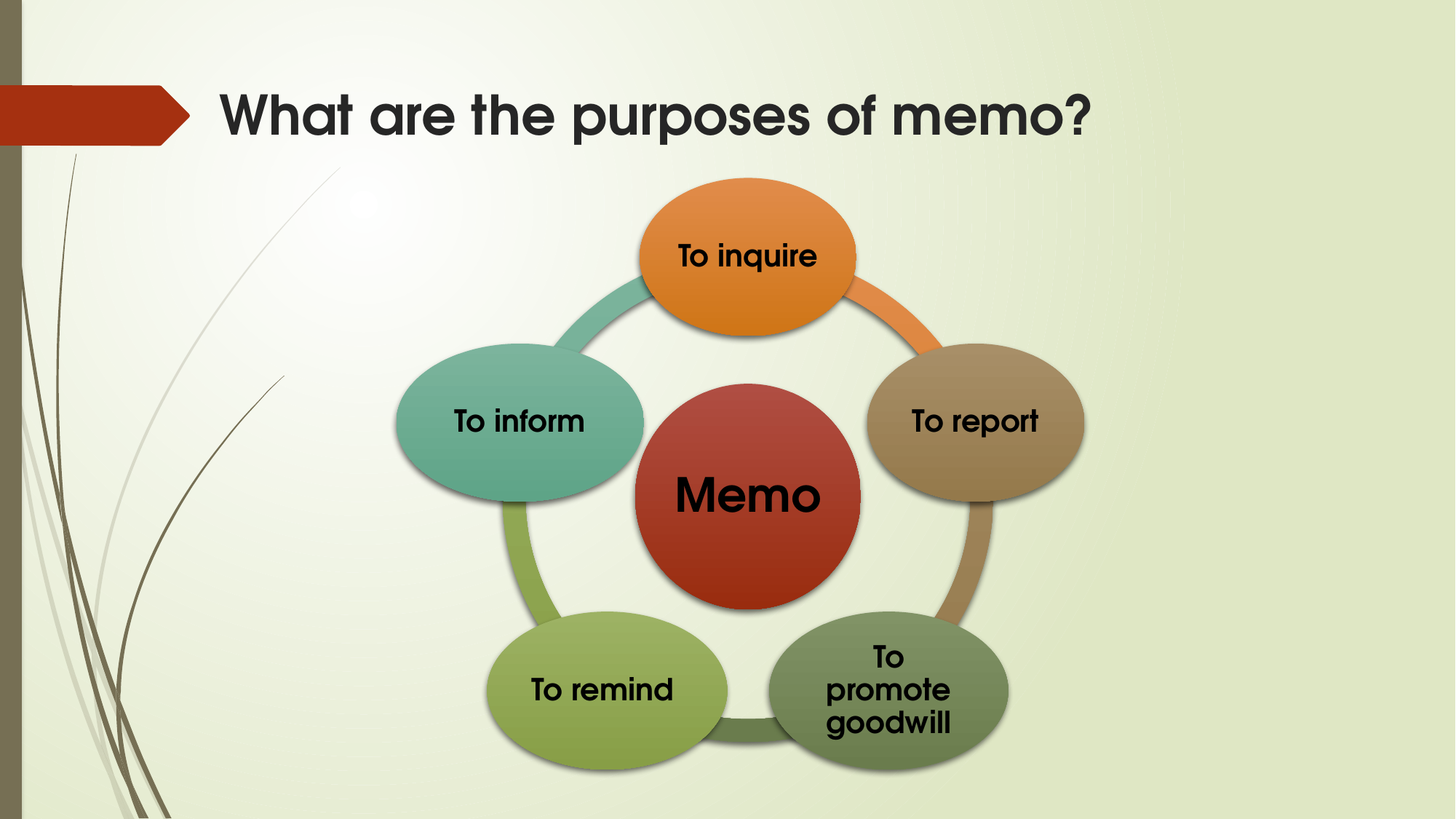

# What are the purposes of memo?
Memo
To inquire
To report
To promote goodwill
To remind
To inform